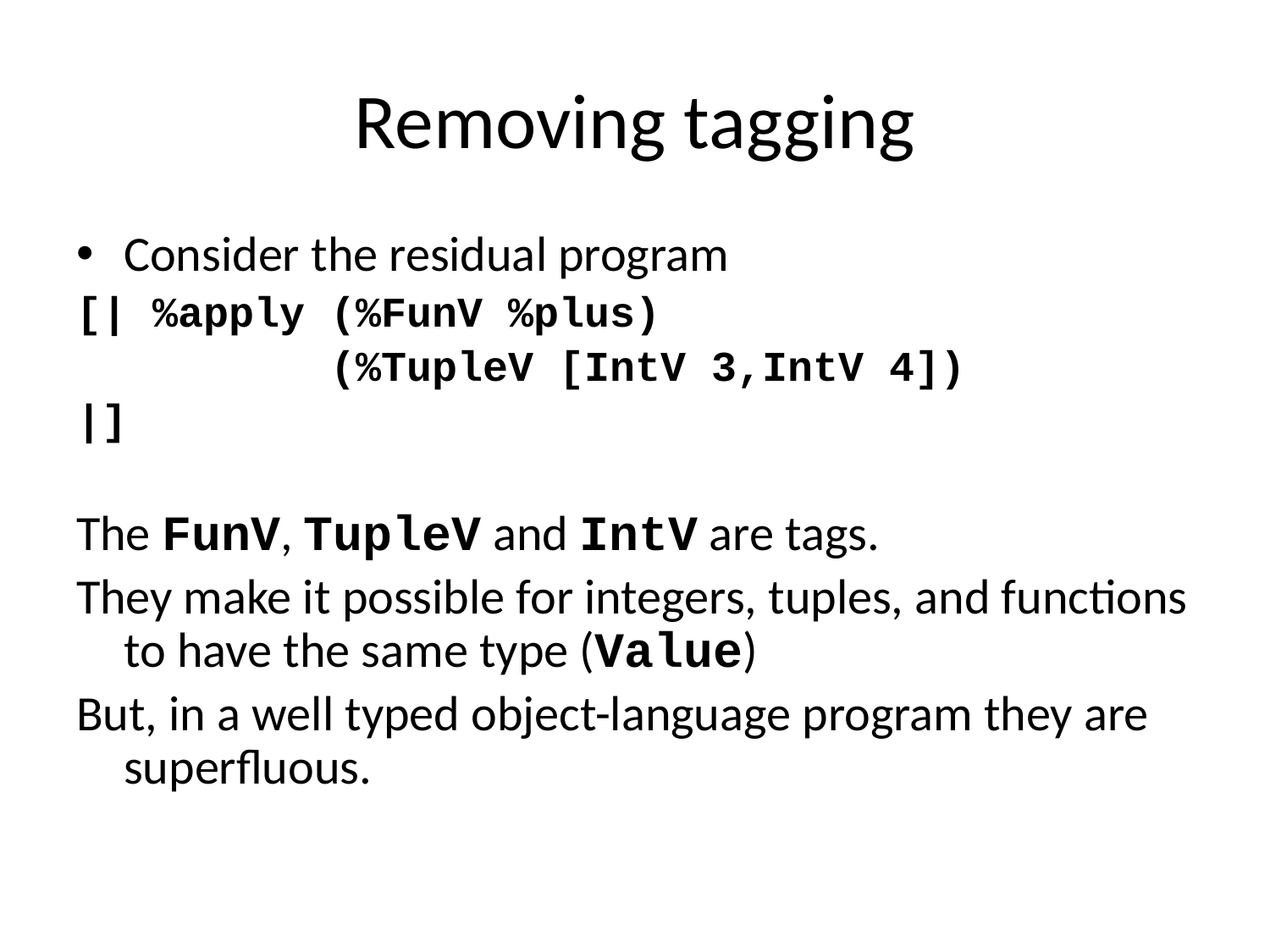

# Removing tagging
Consider the residual program
[| %apply (%FunV %plus)
          (%TupleV [IntV 3,IntV 4])
|]

The FunV, TupleV and IntV are tags.
They make it possible for integers, tuples, and functions to have the same type (Value)
But, in a well typed object-language program they are superfluous.